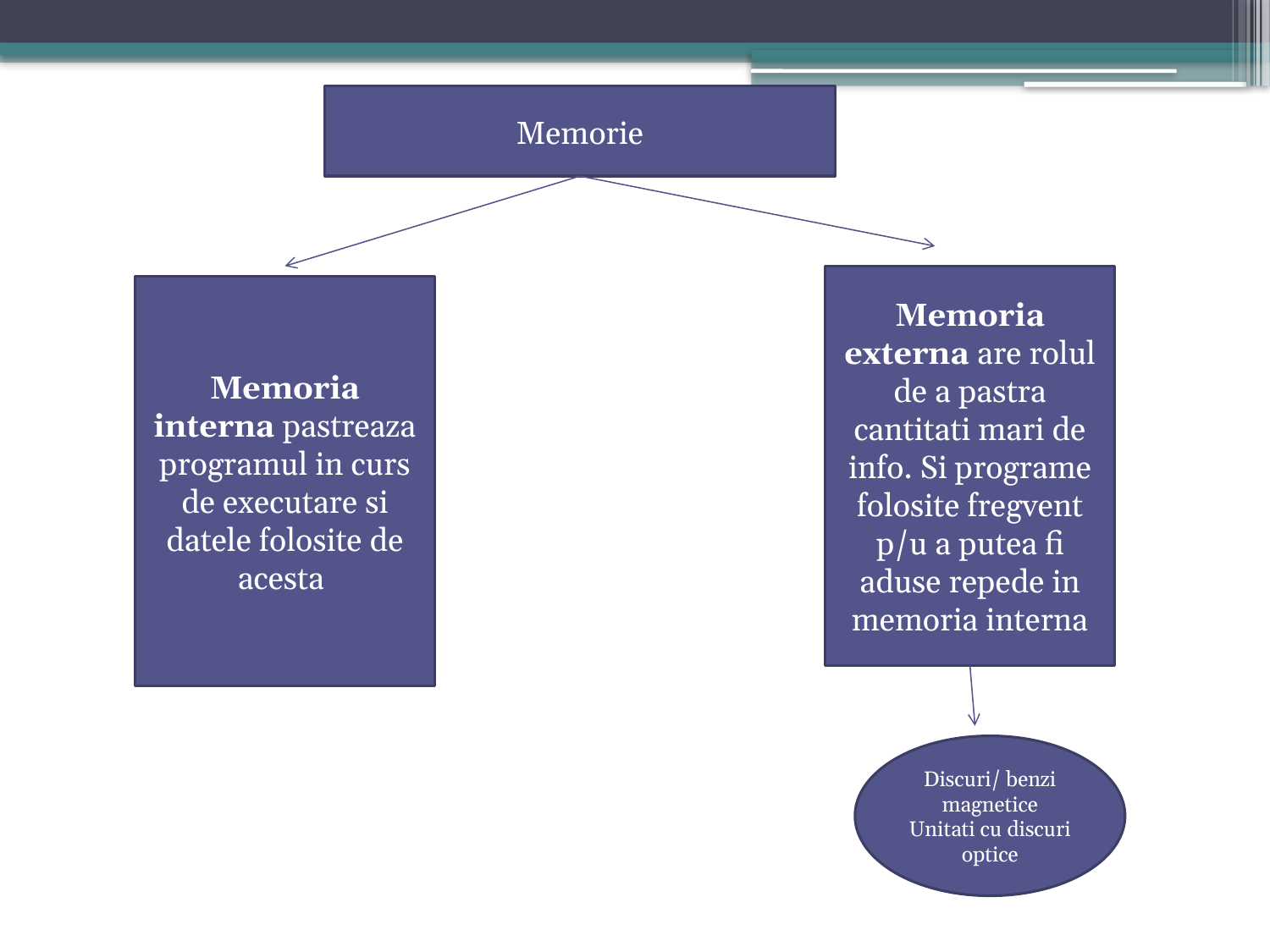

Memorie
#
Memoria externa are rolul de a pastra cantitati mari de info. Si programe folosite fregvent p/u a putea fi aduse repede in memoria interna
Memoria interna pastreaza programul in curs de executare si datele folosite de acesta

Discuri/ benzi magnetice
Unitati cu discuri optice